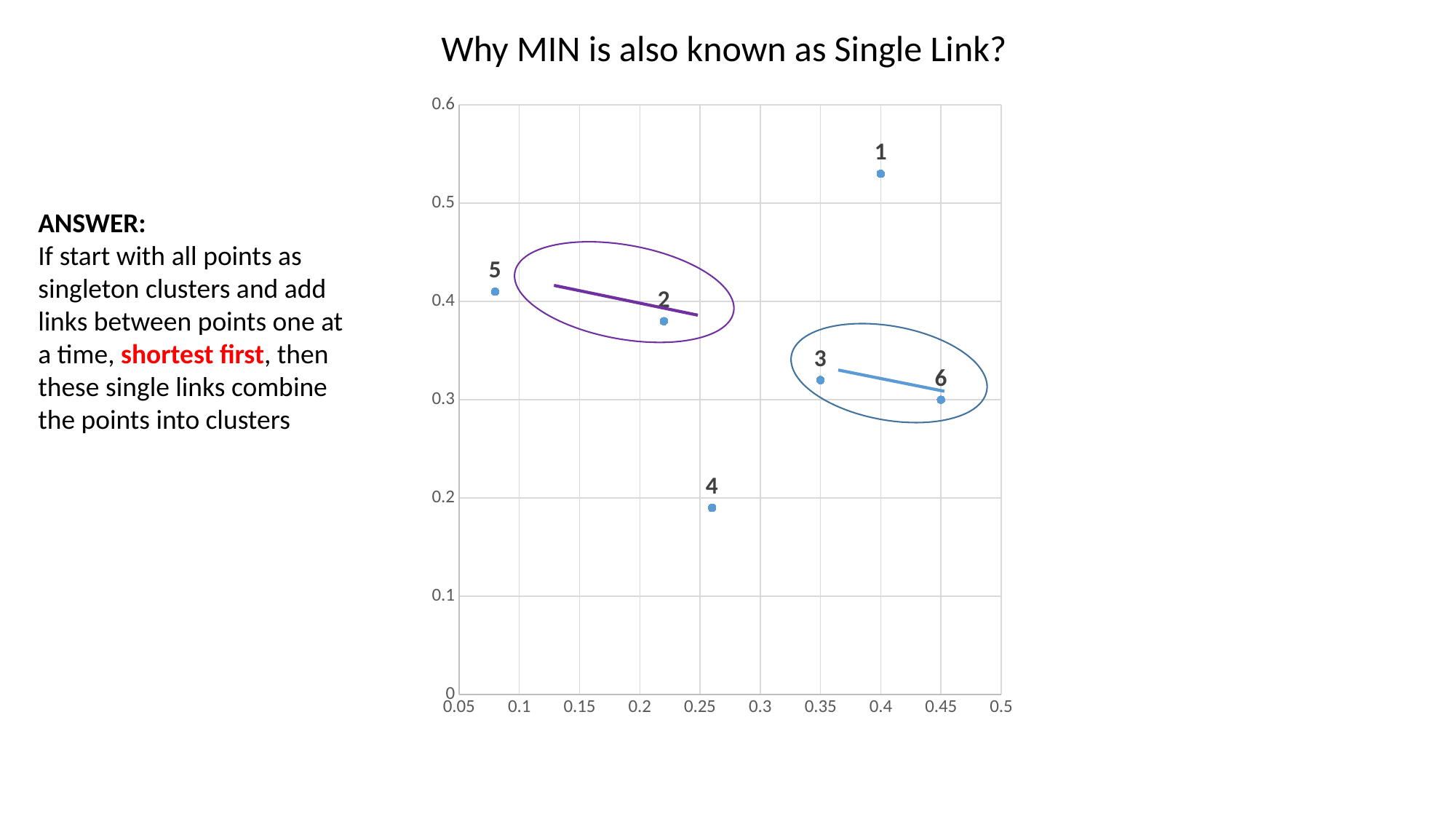

Why MIN is also known as Single Link?

### Chart

| Category | Y-Values |
|---|---|
ANSWER:
If start with all points as singleton clusters and add links between points one at a time, shortest first, then these single links combine the points into clusters